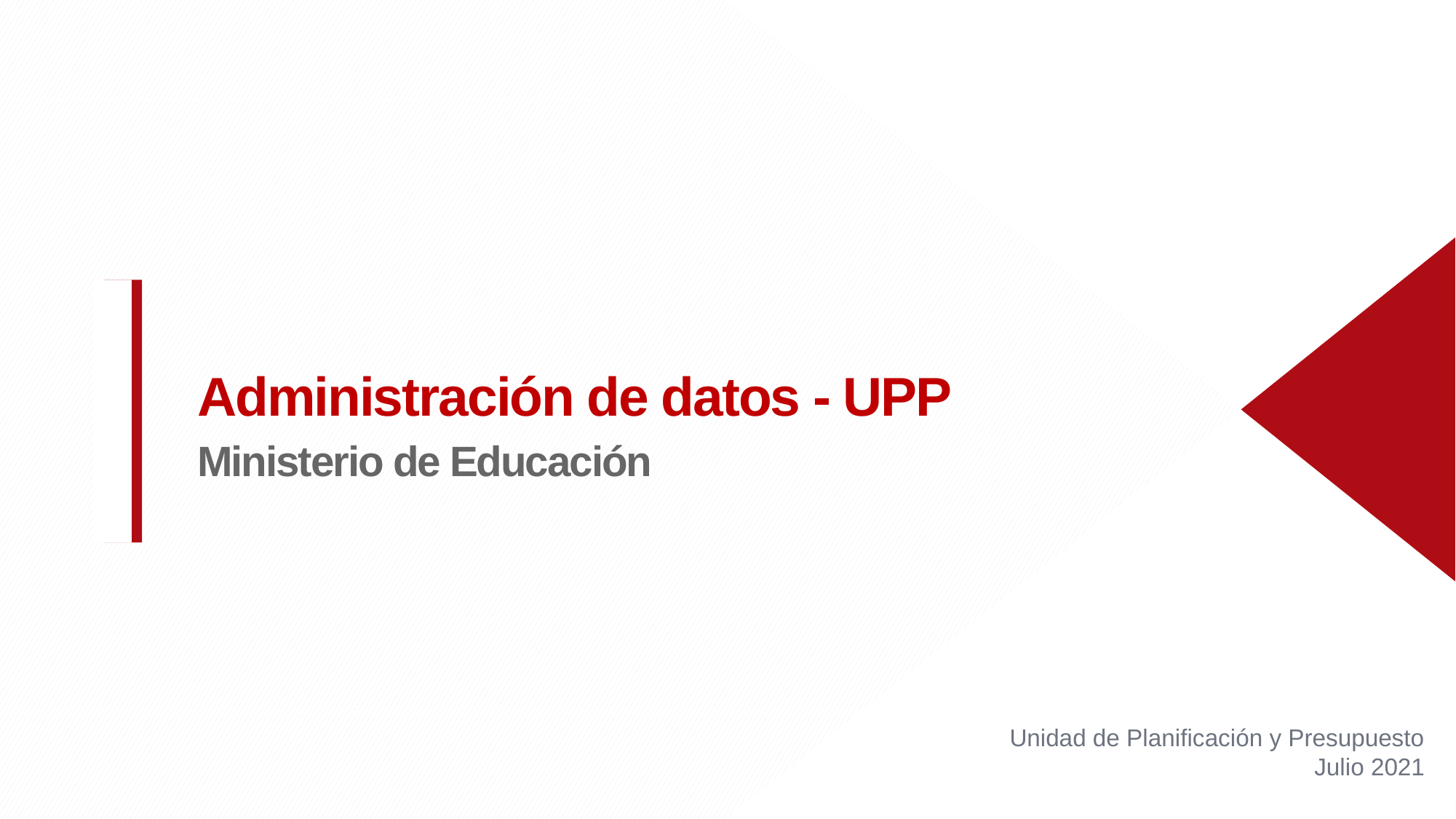

Administración de datos - UPP
Ministerio de Educación
Unidad de Planificación y Presupuesto
Julio 2021